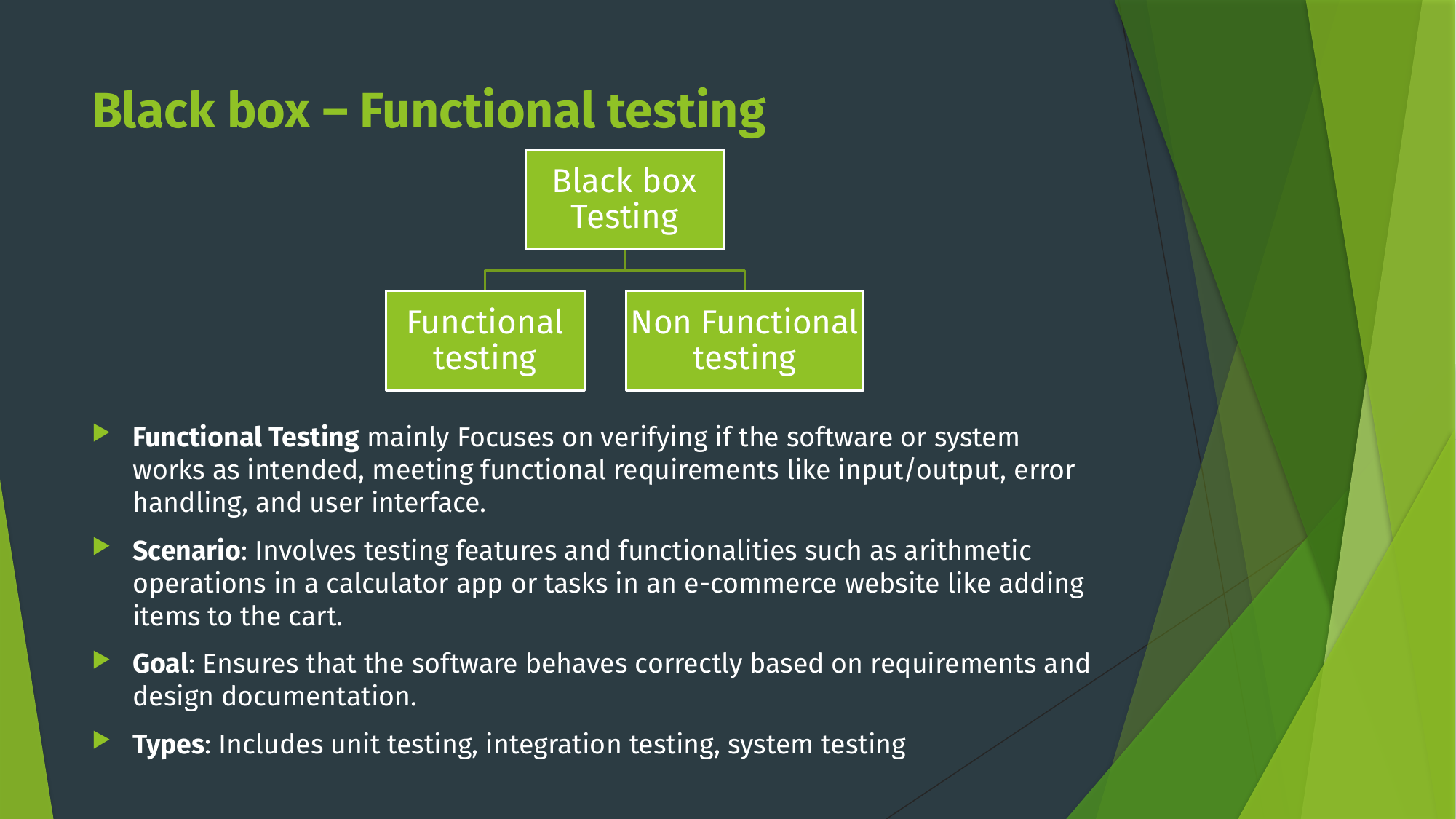

# Black box – Functional testing
Black box Testing
Functional testing
Non Functional testing
Functional Testing mainly Focuses on verifying if the software or system works as intended, meeting functional requirements like input/output, error handling, and user interface.
Scenario: Involves testing features and functionalities such as arithmetic operations in a calculator app or tasks in an e-commerce website like adding items to the cart.
Goal: Ensures that the software behaves correctly based on requirements and design documentation.
Types: Includes unit testing, integration testing, system testing